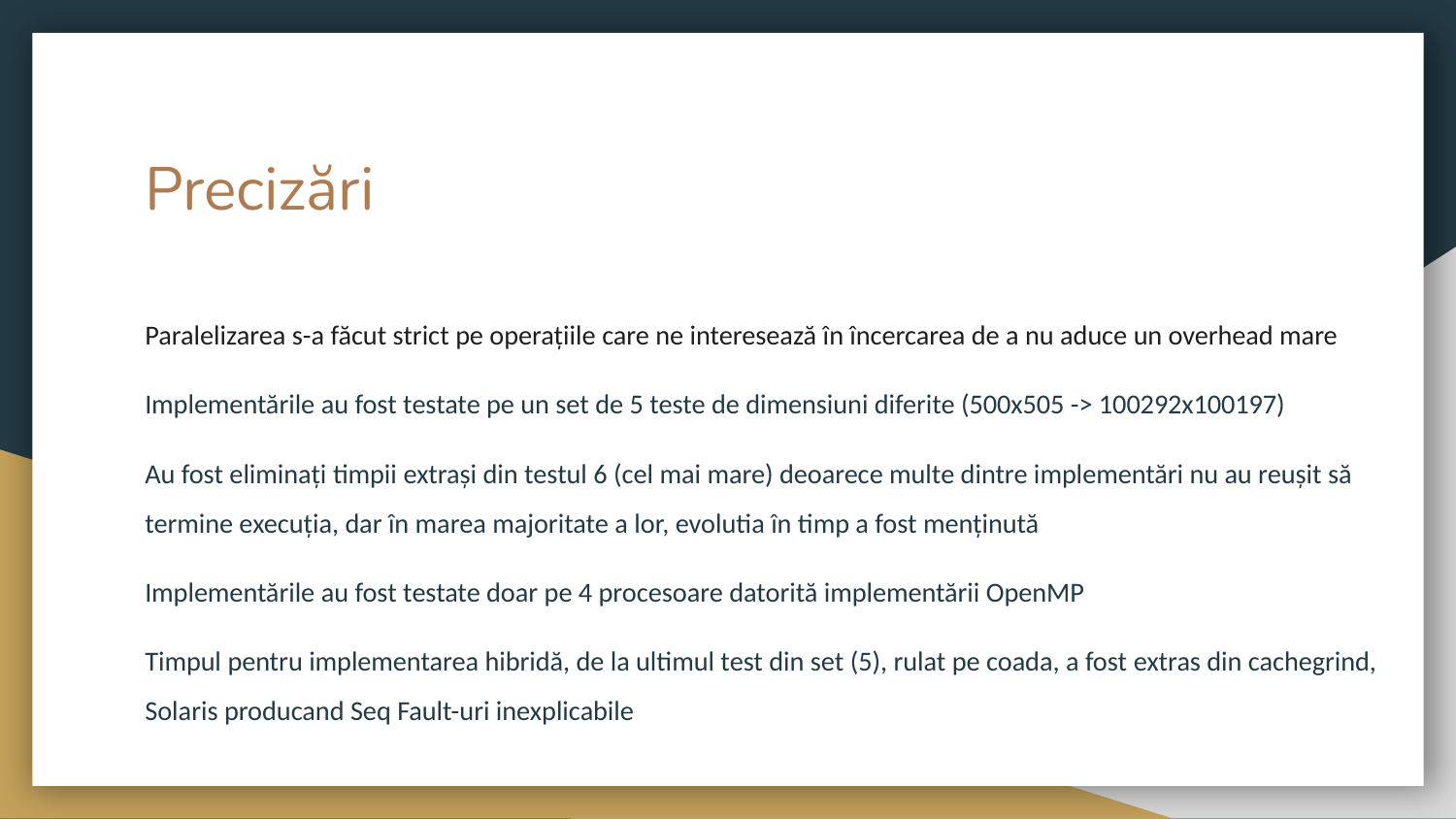

# Precizări
Paralelizarea s-a făcut strict pe operațiile care ne interesează în încercarea de a nu aduce un overhead mare
Implementările au fost testate pe un set de 5 teste de dimensiuni diferite (500x505 -> 100292x100197)
Au fost eliminați timpii extrași din testul 6 (cel mai mare) deoarece multe dintre implementări nu au reușit să termine execuția, dar în marea majoritate a lor, evolutia în timp a fost menținută
Implementările au fost testate doar pe 4 procesoare datorită implementării OpenMP
Timpul pentru implementarea hibridă, de la ultimul test din set (5), rulat pe coada, a fost extras din cachegrind, Solaris producand Seq Fault-uri inexplicabile